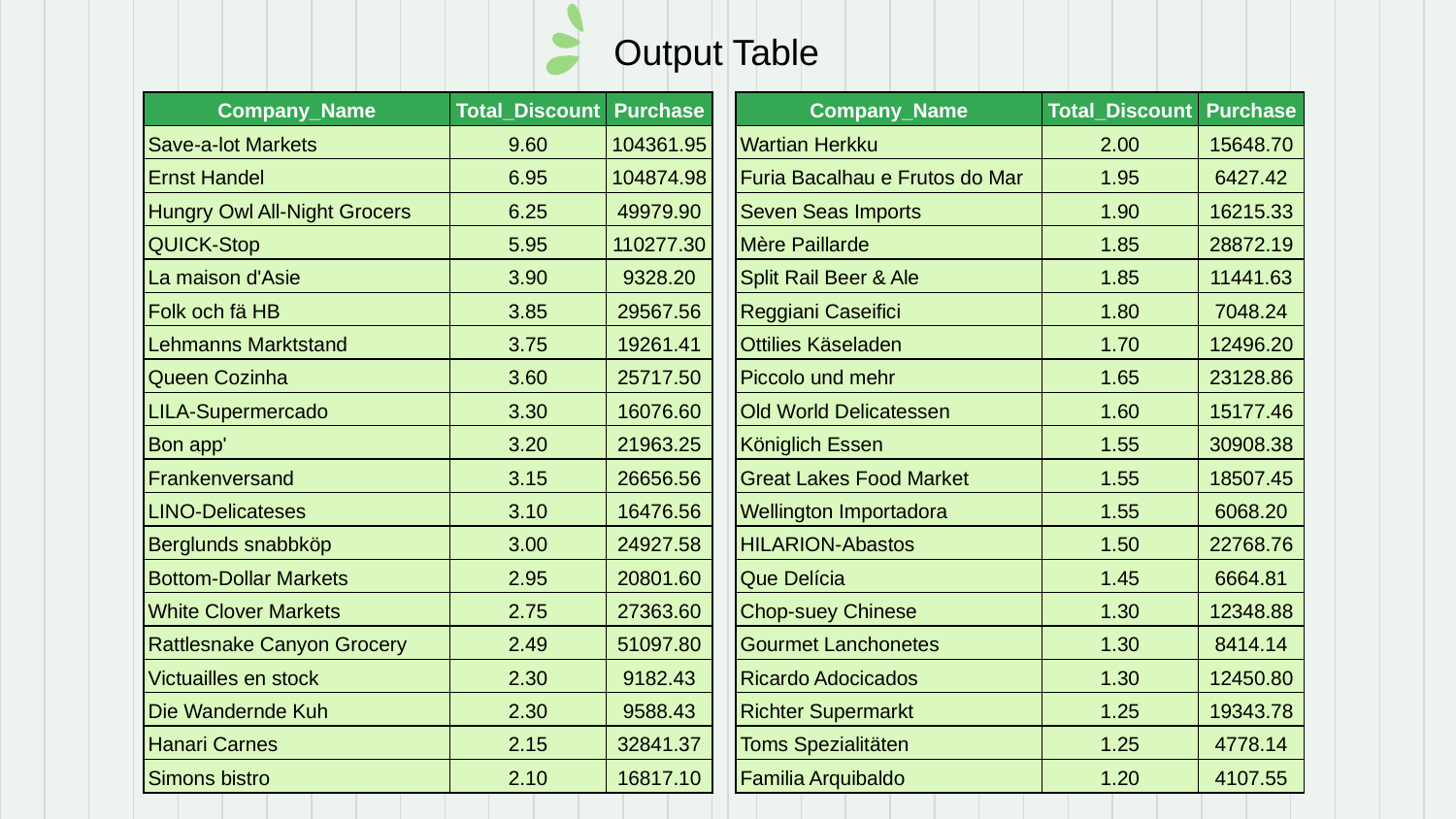

# Output Table
| Company\_Name | Total\_Discount | Purchase |
| --- | --- | --- |
| Save-a-lot Markets | 9.60 | 104361.95 |
| Ernst Handel | 6.95 | 104874.98 |
| Hungry Owl All-Night Grocers | 6.25 | 49979.90 |
| QUICK-Stop | 5.95 | 110277.30 |
| La maison d'Asie | 3.90 | 9328.20 |
| Folk och fä HB | 3.85 | 29567.56 |
| Lehmanns Marktstand | 3.75 | 19261.41 |
| Queen Cozinha | 3.60 | 25717.50 |
| LILA-Supermercado | 3.30 | 16076.60 |
| Bon app' | 3.20 | 21963.25 |
| Frankenversand | 3.15 | 26656.56 |
| LINO-Delicateses | 3.10 | 16476.56 |
| Berglunds snabbköp | 3.00 | 24927.58 |
| Bottom-Dollar Markets | 2.95 | 20801.60 |
| White Clover Markets | 2.75 | 27363.60 |
| Rattlesnake Canyon Grocery | 2.49 | 51097.80 |
| Victuailles en stock | 2.30 | 9182.43 |
| Die Wandernde Kuh | 2.30 | 9588.43 |
| Hanari Carnes | 2.15 | 32841.37 |
| Simons bistro | 2.10 | 16817.10 |
| Company\_Name | Total\_Discount | Purchase |
| --- | --- | --- |
| Wartian Herkku | 2.00 | 15648.70 |
| Furia Bacalhau e Frutos do Mar | 1.95 | 6427.42 |
| Seven Seas Imports | 1.90 | 16215.33 |
| Mère Paillarde | 1.85 | 28872.19 |
| Split Rail Beer & Ale | 1.85 | 11441.63 |
| Reggiani Caseifici | 1.80 | 7048.24 |
| Ottilies Käseladen | 1.70 | 12496.20 |
| Piccolo und mehr | 1.65 | 23128.86 |
| Old World Delicatessen | 1.60 | 15177.46 |
| Königlich Essen | 1.55 | 30908.38 |
| Great Lakes Food Market | 1.55 | 18507.45 |
| Wellington Importadora | 1.55 | 6068.20 |
| HILARION-Abastos | 1.50 | 22768.76 |
| Que Delícia | 1.45 | 6664.81 |
| Chop-suey Chinese | 1.30 | 12348.88 |
| Gourmet Lanchonetes | 1.30 | 8414.14 |
| Ricardo Adocicados | 1.30 | 12450.80 |
| Richter Supermarkt | 1.25 | 19343.78 |
| Toms Spezialitäten | 1.25 | 4778.14 |
| Familia Arquibaldo | 1.20 | 4107.55 |